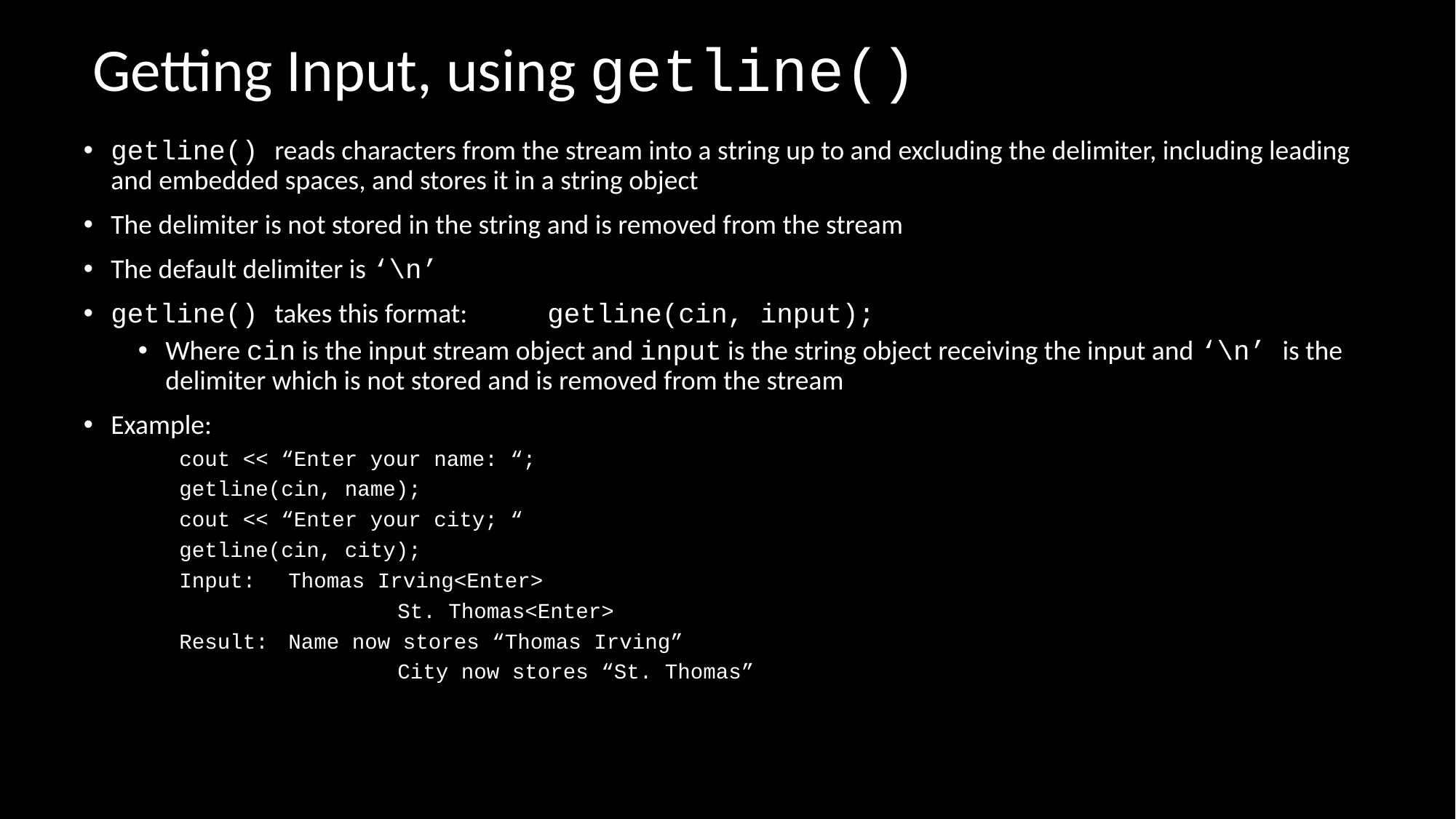

# Getting Input, using getline()
getline() reads characters from the stream into a string up to and excluding the delimiter, including leading and embedded spaces, and stores it in a string object
The delimiter is not stored in the string and is removed from the stream
The default delimiter is ‘\n’
getline() takes this format: 	getline(cin, input);
Where cin is the input stream object and input is the string object receiving the input and ‘\n’ is the delimiter which is not stored and is removed from the stream
Example:
cout << “Enter your name: “;
getline(cin, name);
cout << “Enter your city; “
getline(cin, city);
Input:	Thomas Irving<Enter>
		St. Thomas<Enter>
Result:	Name now stores “Thomas Irving”
		City now stores “St. Thomas”